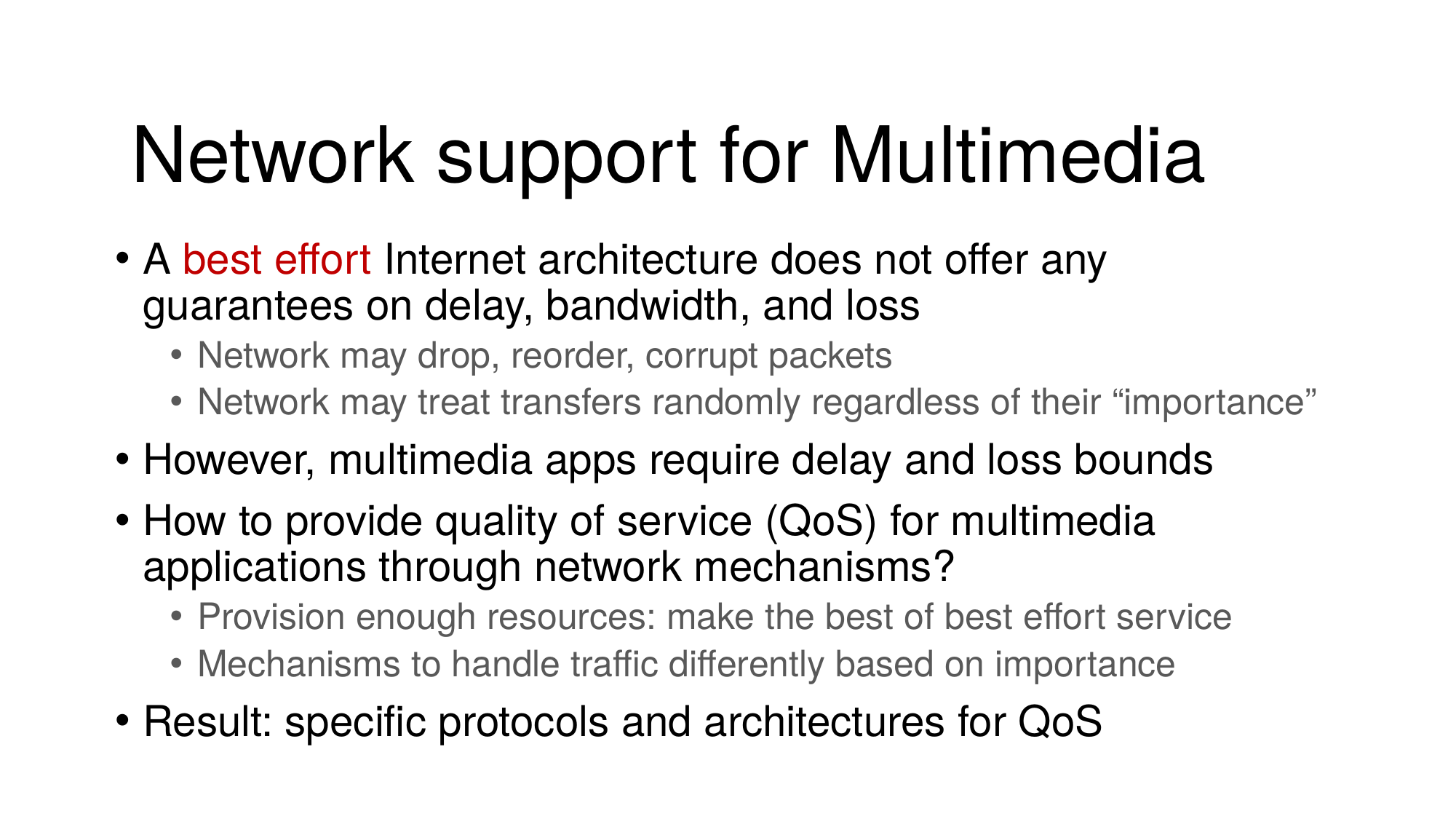

# Network support for Multimedia
A best effort Internet architecture does not offer any guarantees on delay, bandwidth, and loss
Network may drop, reorder, corrupt packets
Network may treat transfers randomly regardless of their “importance”
However, multimedia apps require delay and loss bounds
How to provide quality of service (QoS) for multimedia applications through network mechanisms?
Provision enough resources: make the best of best effort service
Mechanisms to handle traffic differently based on importance
Result: specific protocols and architectures for QoS